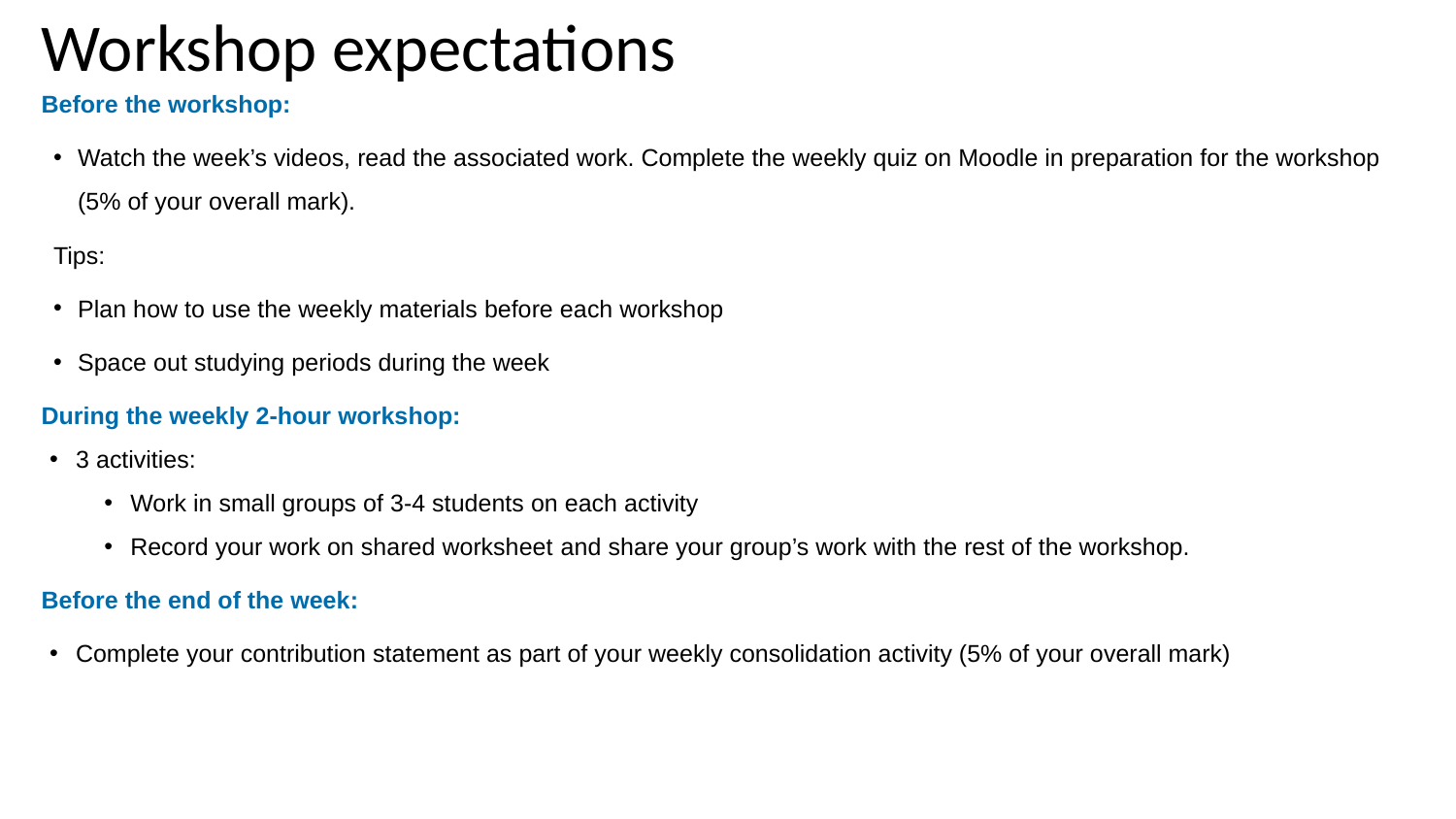

# Workshop expectations
Before the workshop:
Watch the week’s videos, read the associated work. Complete the weekly quiz on Moodle in preparation for the workshop (5% of your overall mark).
Tips:
Plan how to use the weekly materials before each workshop
Space out studying periods during the week
During the weekly 2-hour workshop:
3 activities:
Work in small groups of 3-4 students on each activity
Record your work on shared worksheet and share your group’s work with the rest of the workshop.
Before the end of the week:
Complete your contribution statement as part of your weekly consolidation activity (5% of your overall mark)